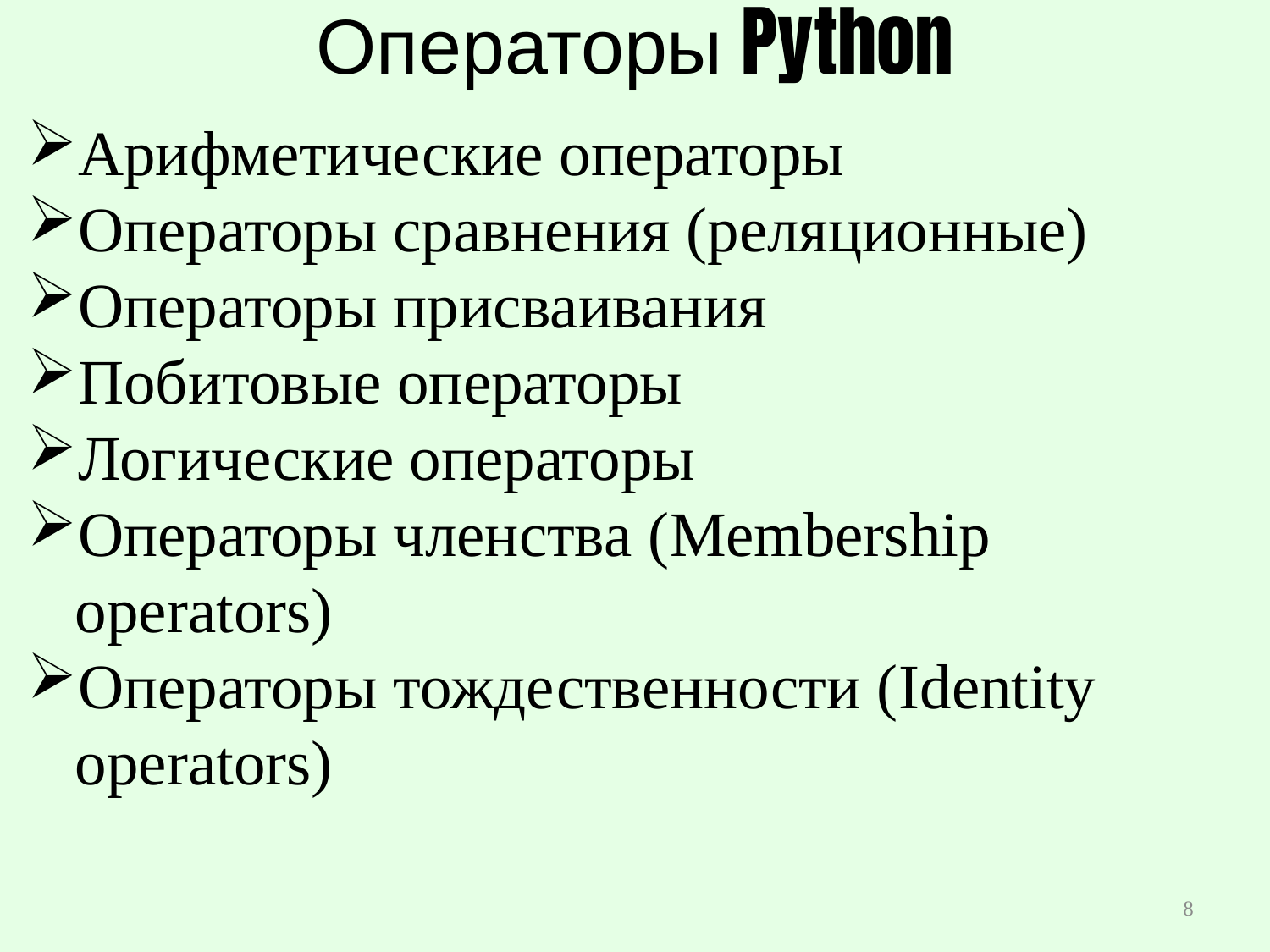

# Операторы Python
Арифметические операторы
Операторы сравнения (реляционные)
Операторы присваивания
Побитовые операторы
Логические операторы
Операторы членства (Membership operators)
Операторы тождественности (Identity operators)

8